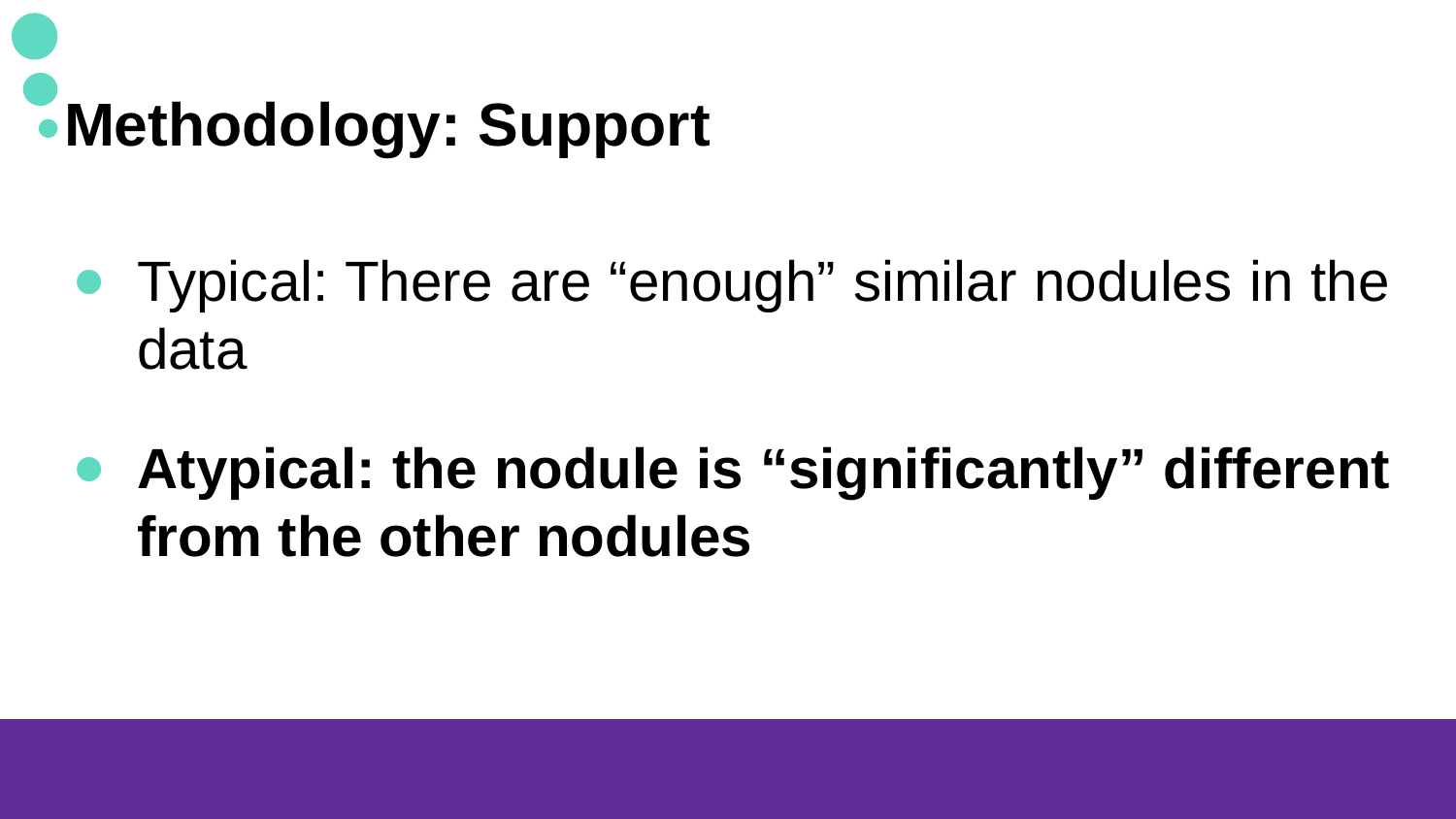

# Methodology: Support
Typical: There are “enough” similar nodules in the data

Atypical: the nodule is “significantly” different from the other nodules